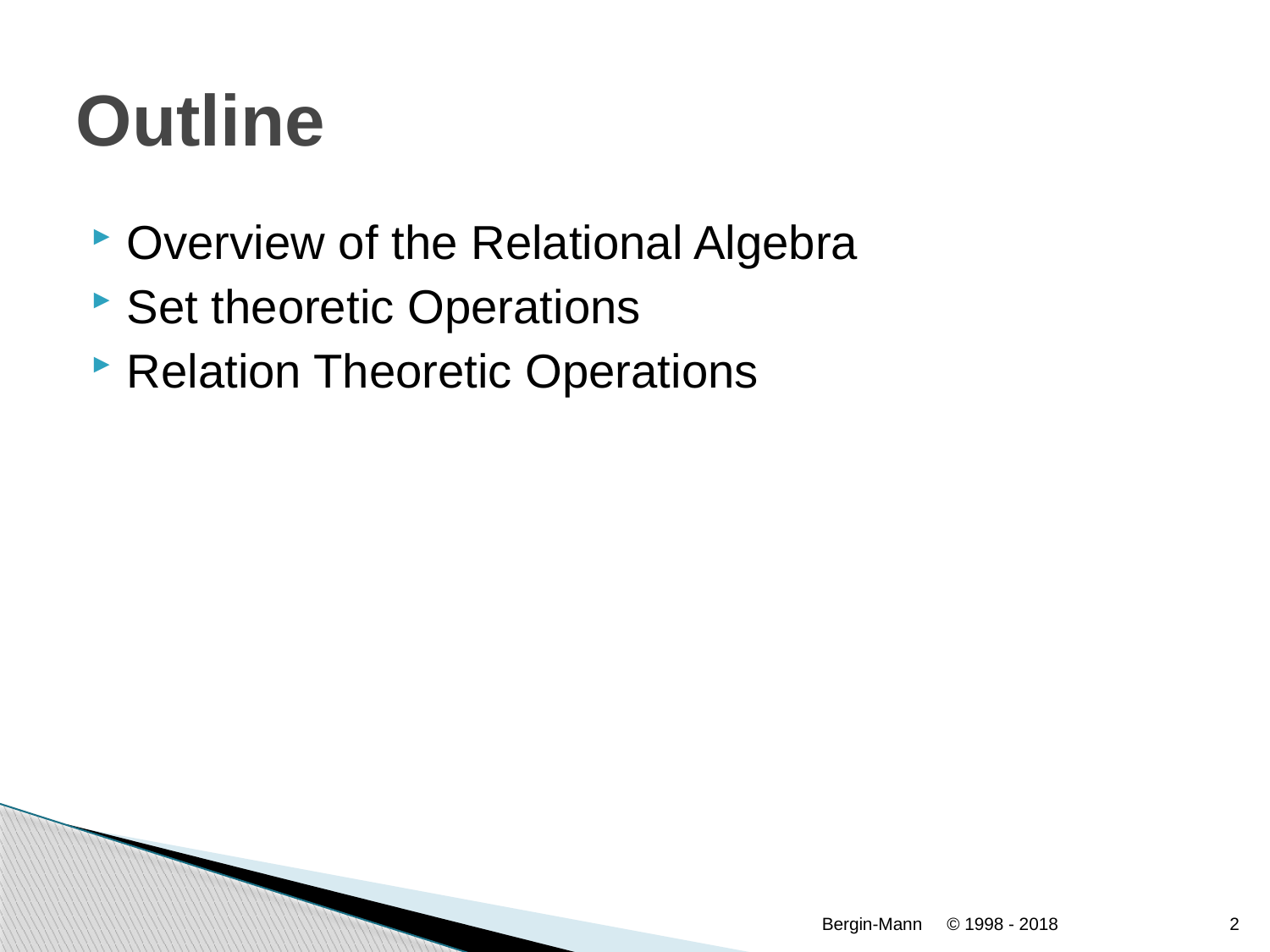

# Outline
Overview of the Relational Algebra
Set theoretic Operations
Relation Theoretic Operations
Bergin-Mann
© 1998 - 2018
2